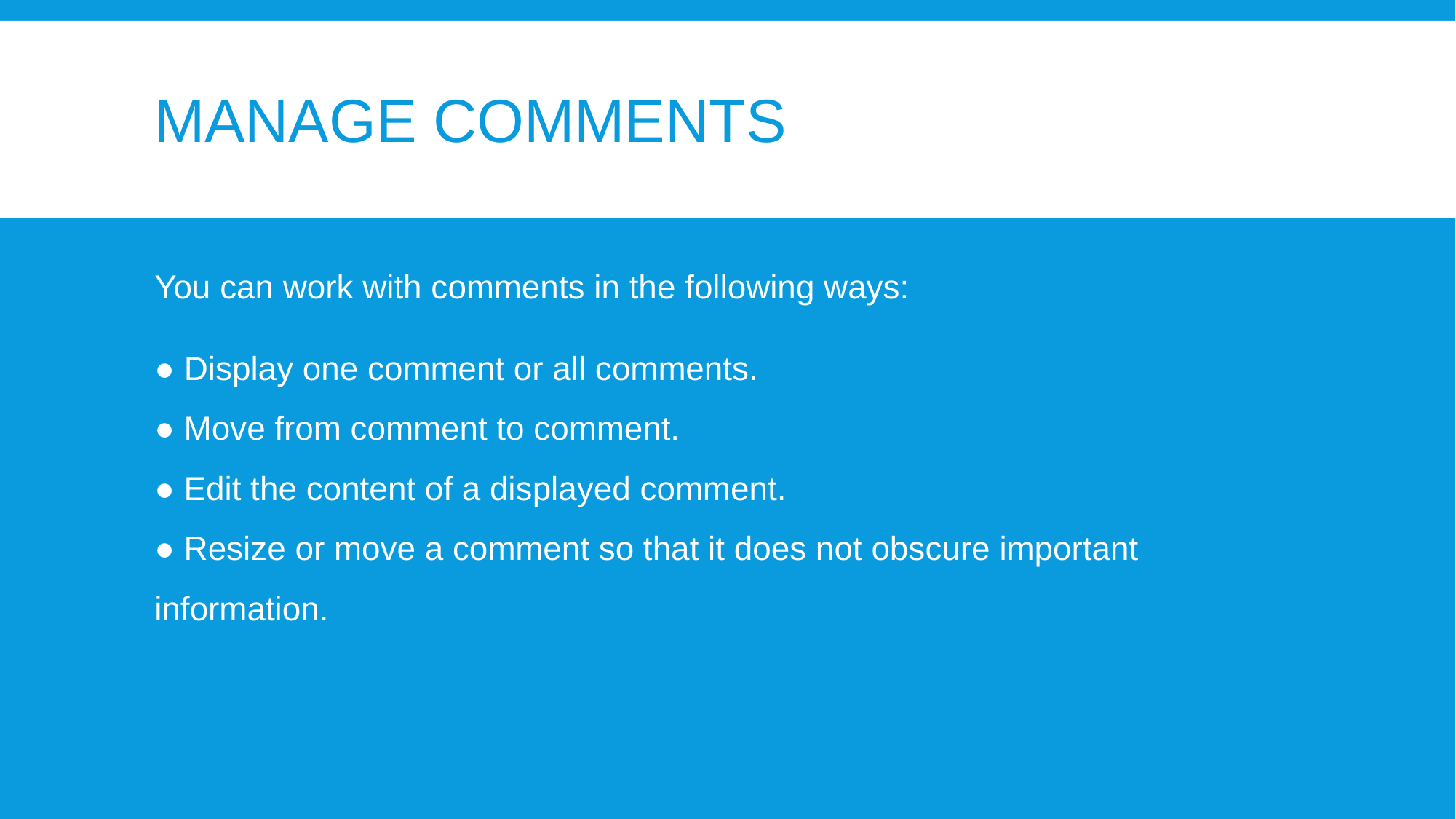

# Manage Comments
You can work with comments in the following ways:
● Display one comment or all comments.
● Move from comment to comment.
● Edit the content of a displayed comment.
● Resize or move a comment so that it does not obscure important information.